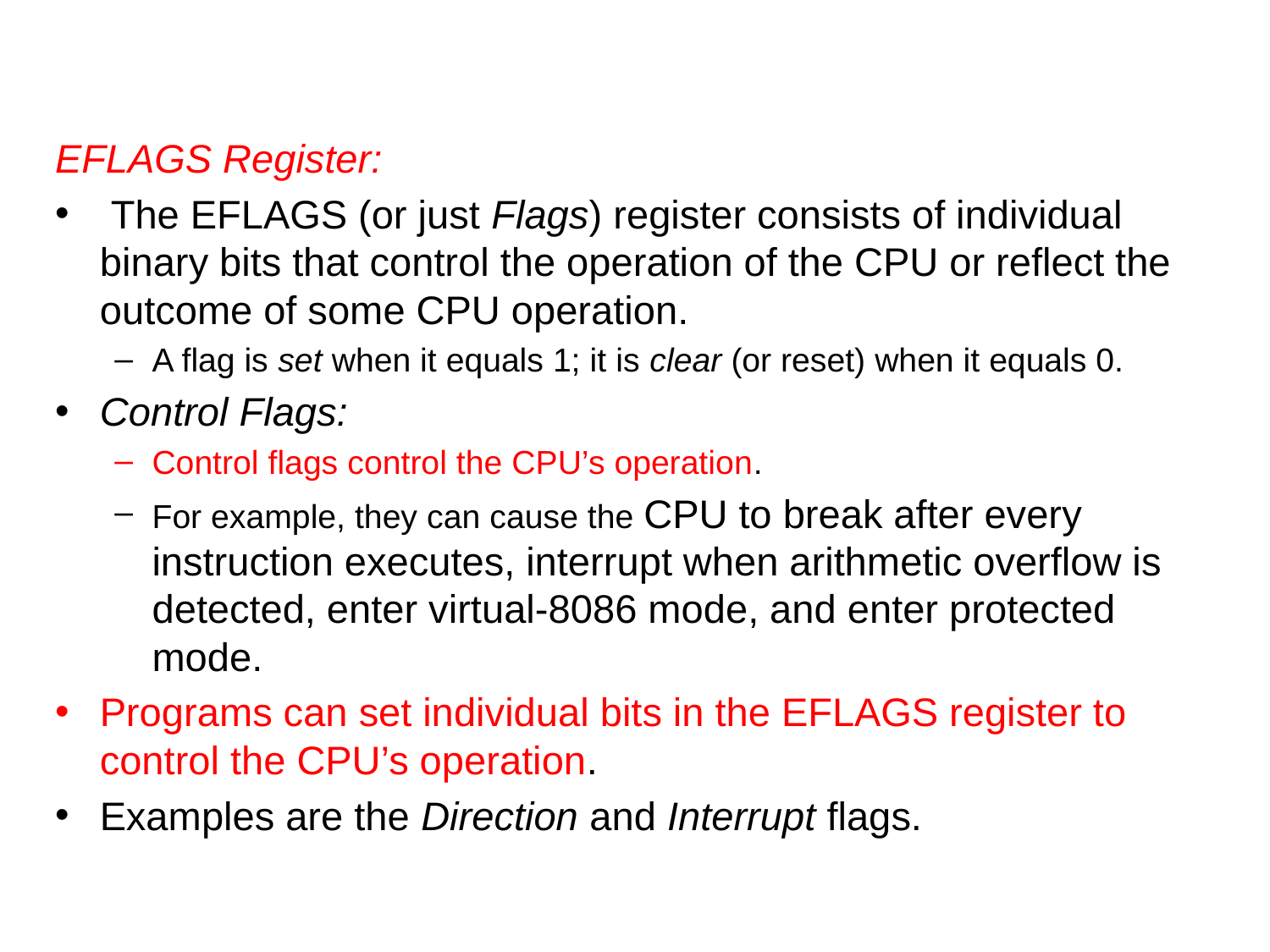

#
EFLAGS Register:
 The EFLAGS (or just Flags) register consists of individual binary bits that control the operation of the CPU or reflect the outcome of some CPU operation.
A flag is set when it equals 1; it is clear (or reset) when it equals 0.
Control Flags:
Control flags control the CPU’s operation.
For example, they can cause the CPU to break after every instruction executes, interrupt when arithmetic overflow is detected, enter virtual-8086 mode, and enter protected mode.
Programs can set individual bits in the EFLAGS register to control the CPU’s operation.
Examples are the Direction and Interrupt flags.